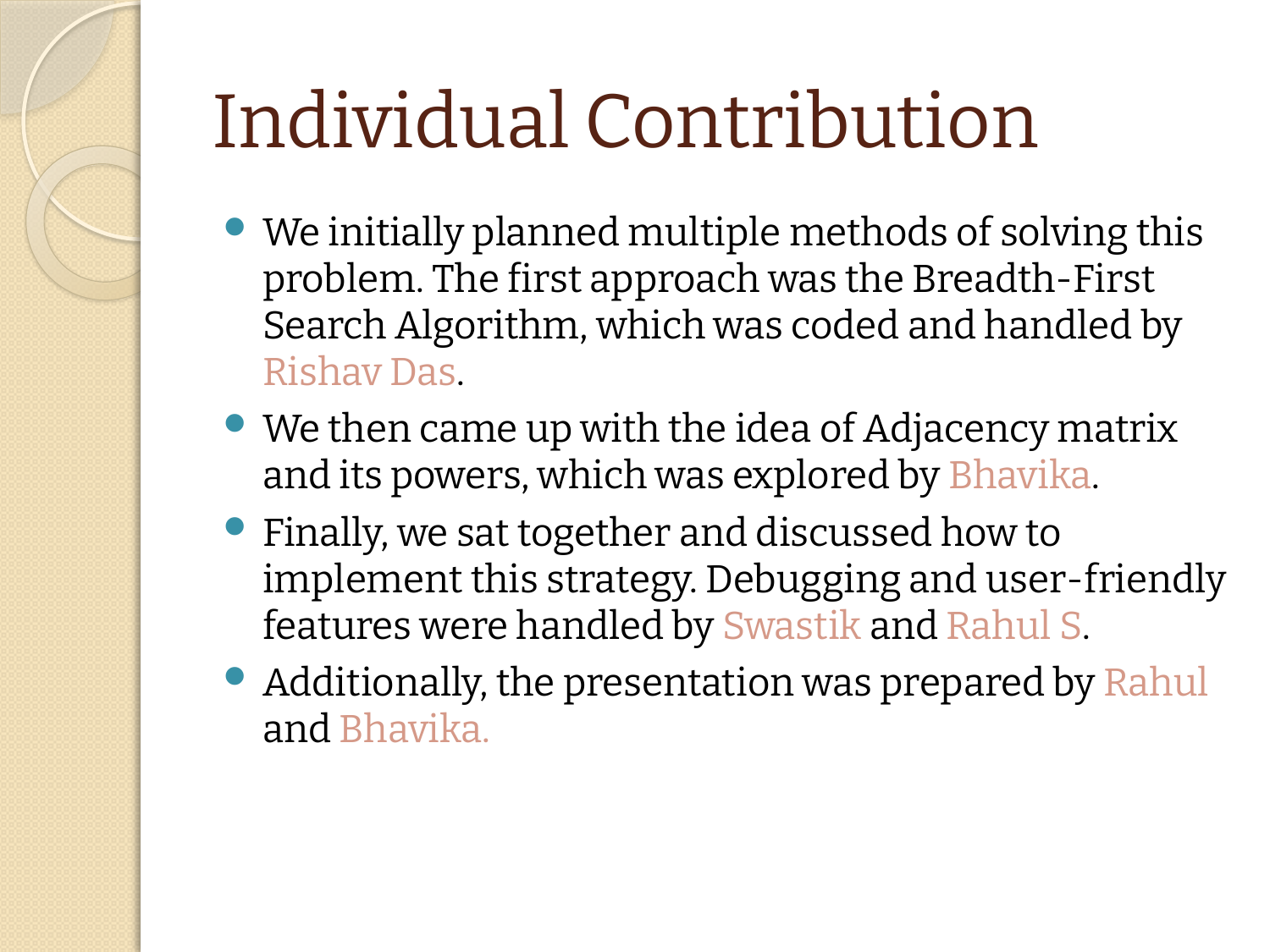

# Individual Contribution
We initially planned multiple methods of solving this problem. The first approach was the Breadth-First Search Algorithm, which was coded and handled by Rishav Das.
We then came up with the idea of Adjacency matrix and its powers, which was explored by Bhavika.
Finally, we sat together and discussed how to implement this strategy. Debugging and user-friendly features were handled by Swastik and Rahul S.
Additionally, the presentation was prepared by Rahul and Bhavika.